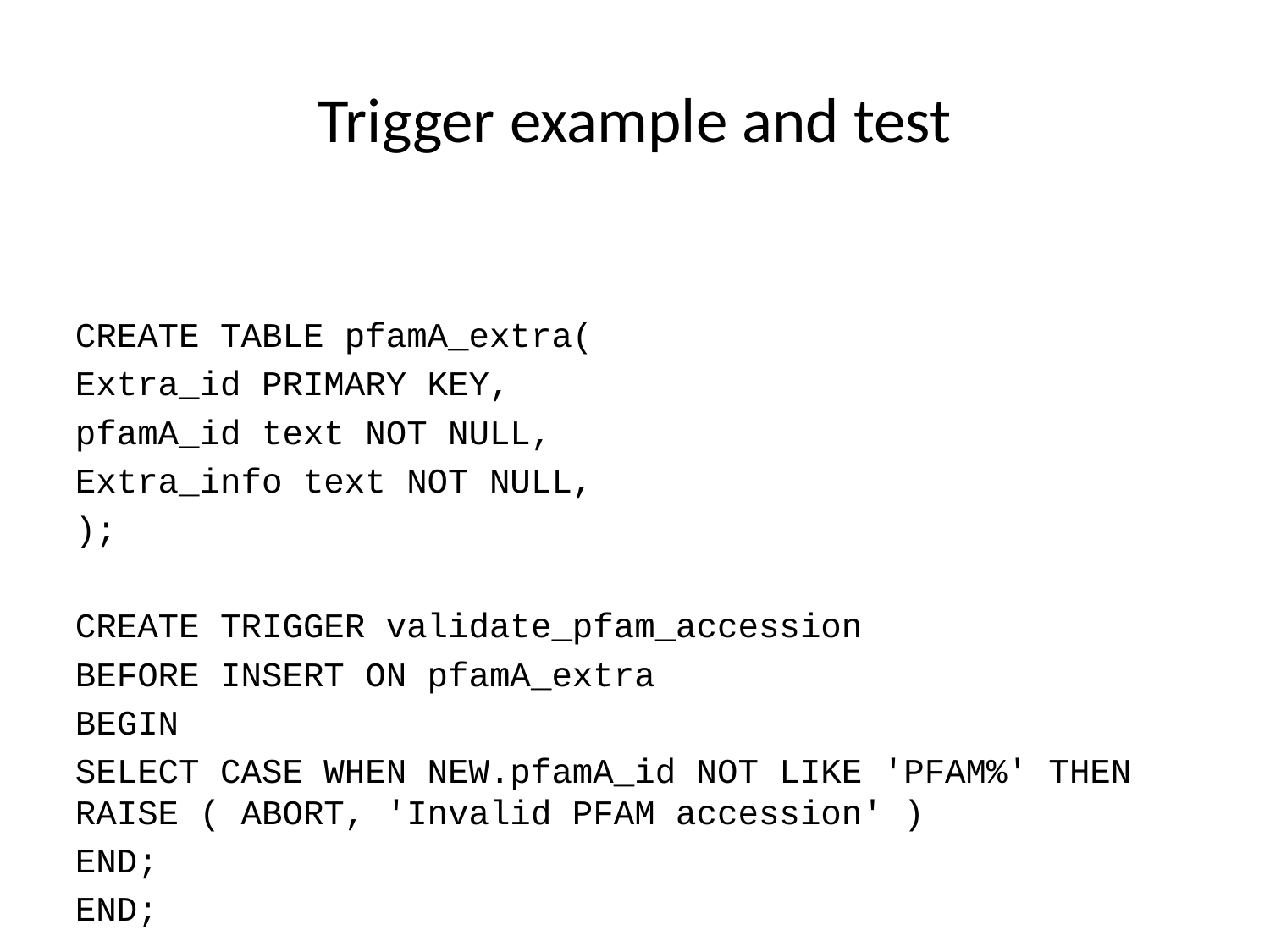

# Trigger example and test
CREATE TABLE pfamA_extra(
Extra_id PRIMARY KEY,
pfamA_id text NOT NULL,
Extra_info text NOT NULL,
);

CREATE TRIGGER validate_pfam_accession
BEFORE INSERT ON pfamA_extra
BEGIN
SELECT CASE WHEN NEW.pfamA_id NOT LIKE 'PFAM%' THEN RAISE ( ABORT, 'Invalid PFAM accession' )
END;
END;